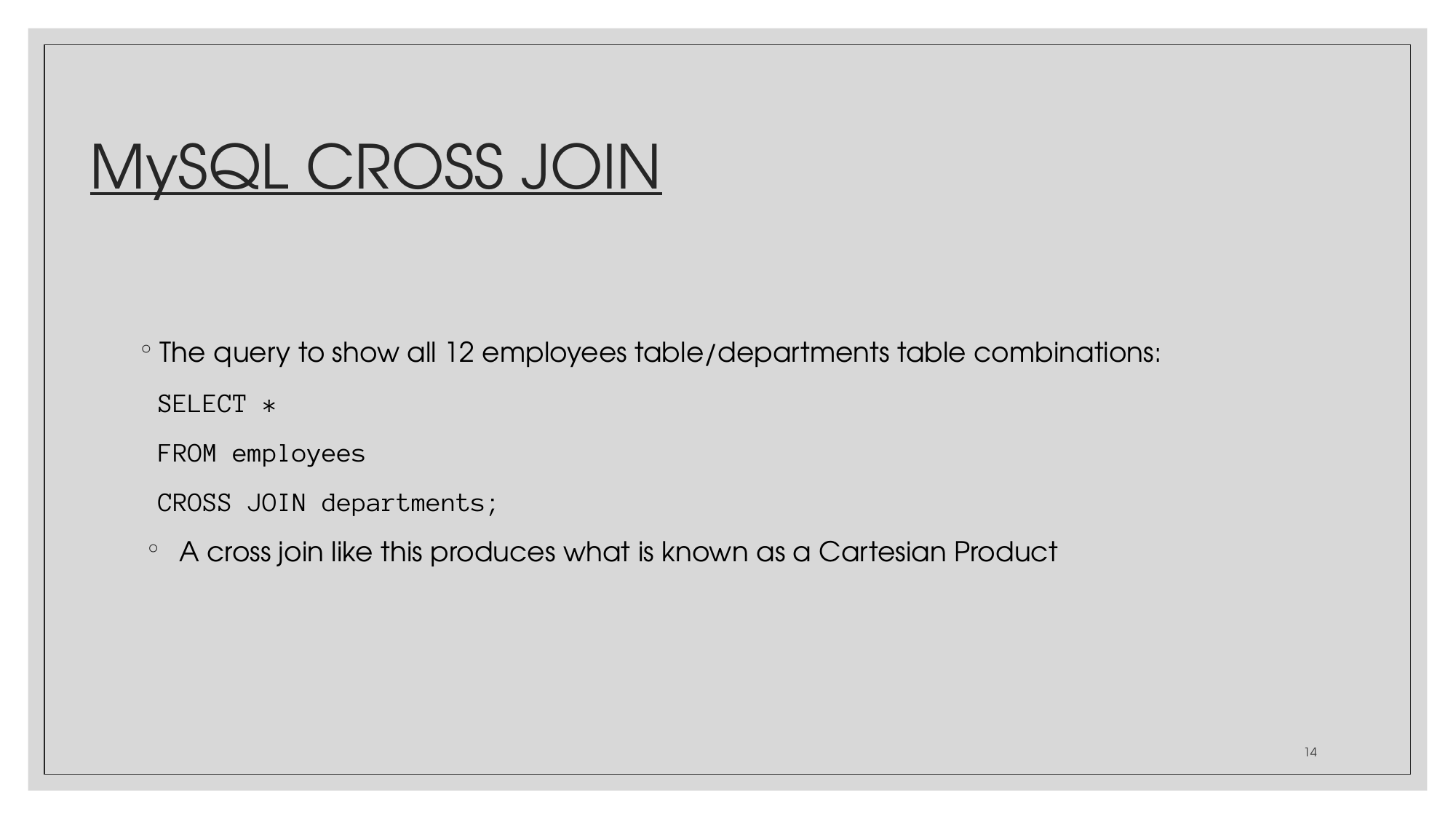

# MySQL CROSS JOIN
The query to show all 12 employees table/departments table combinations:
SELECT *
FROM employees
CROSS JOIN departments;
A cross join like this produces what is known as a Cartesian Product

14